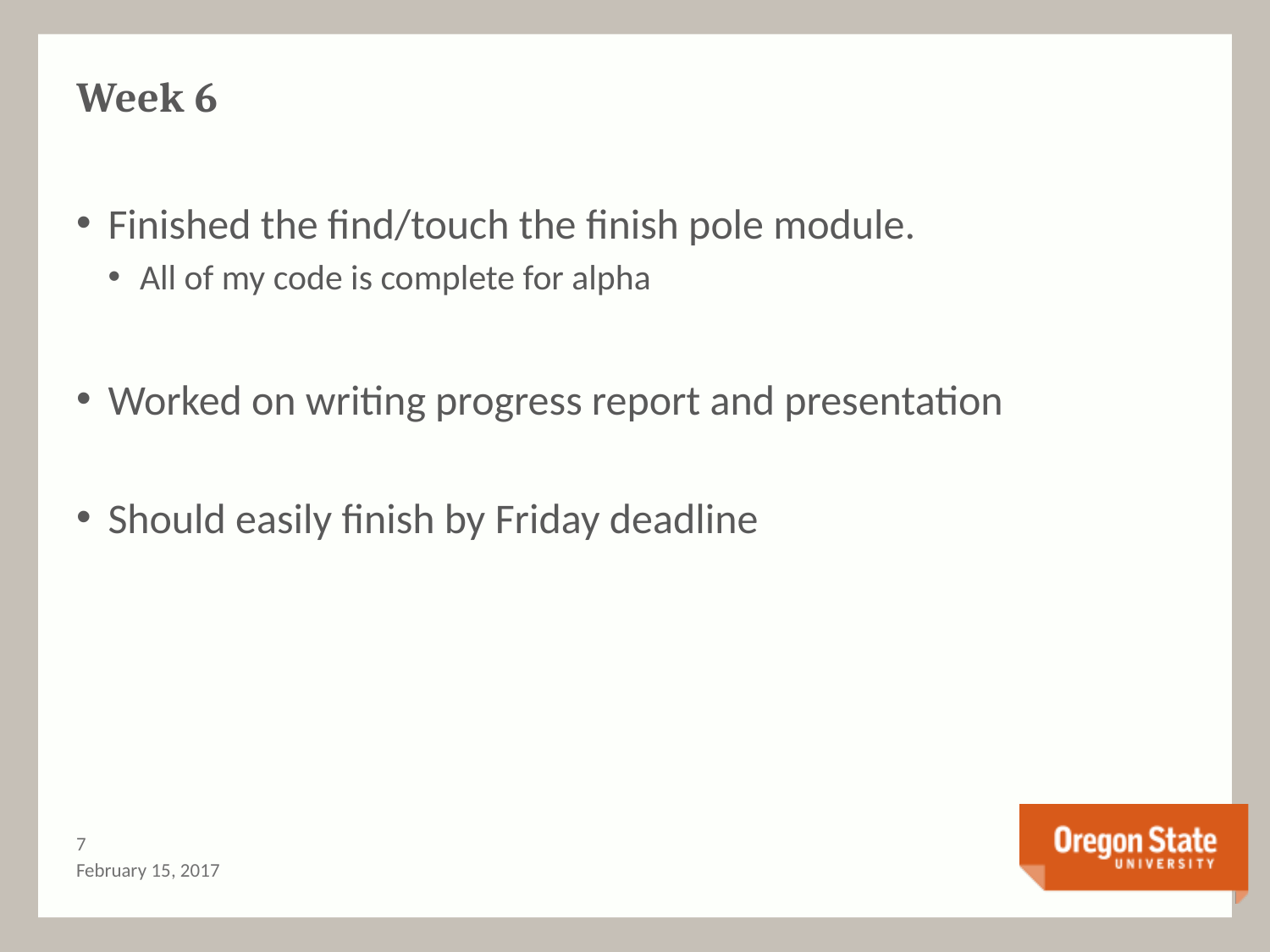

# Week 6
Finished the find/touch the finish pole module.
All of my code is complete for alpha

Worked on writing progress report and presentation

Should easily finish by Friday deadline
7
February 15, 2017